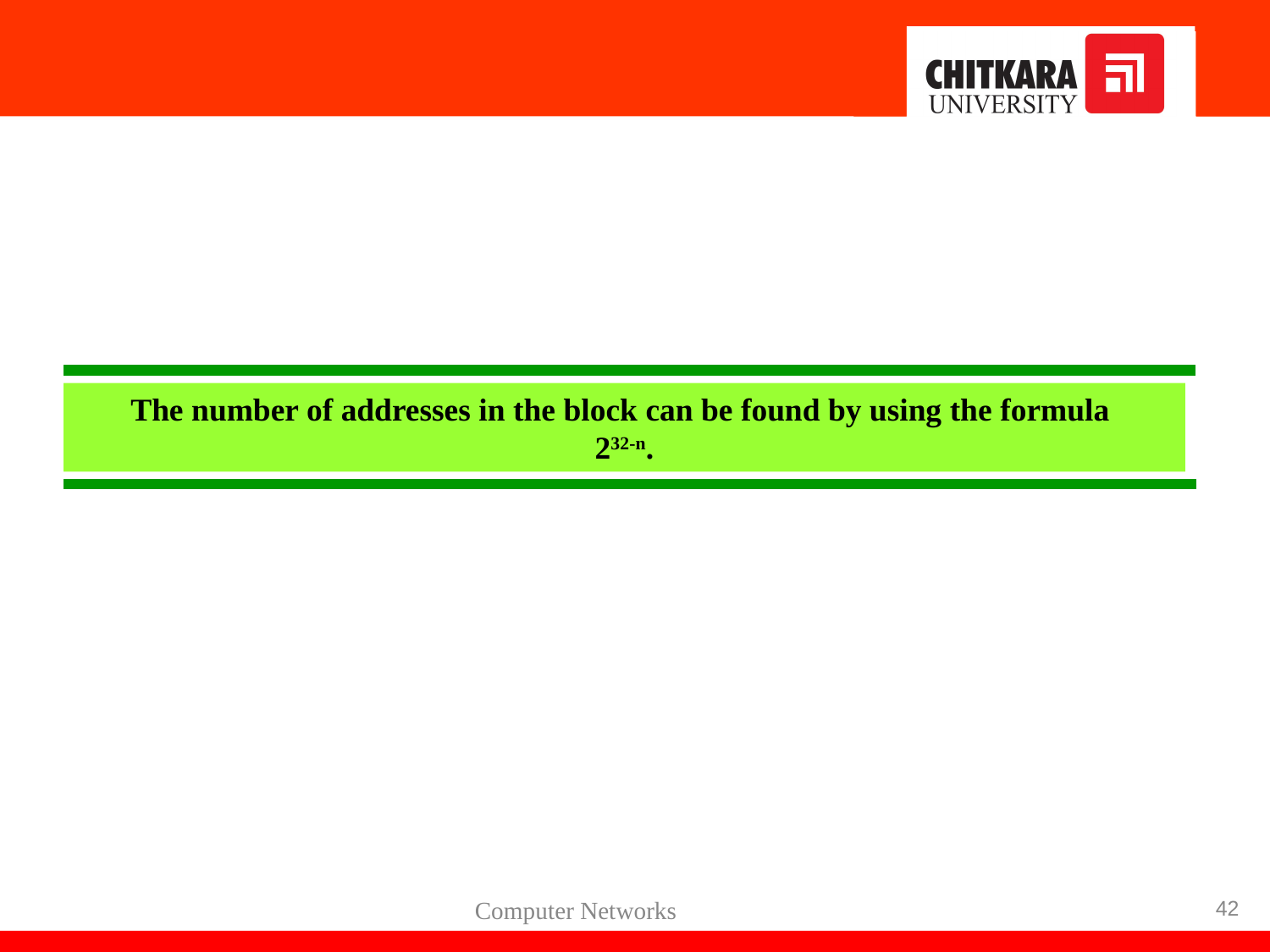

The number of addresses in the block can be found by using the formula
232-n.
42
Computer Networks